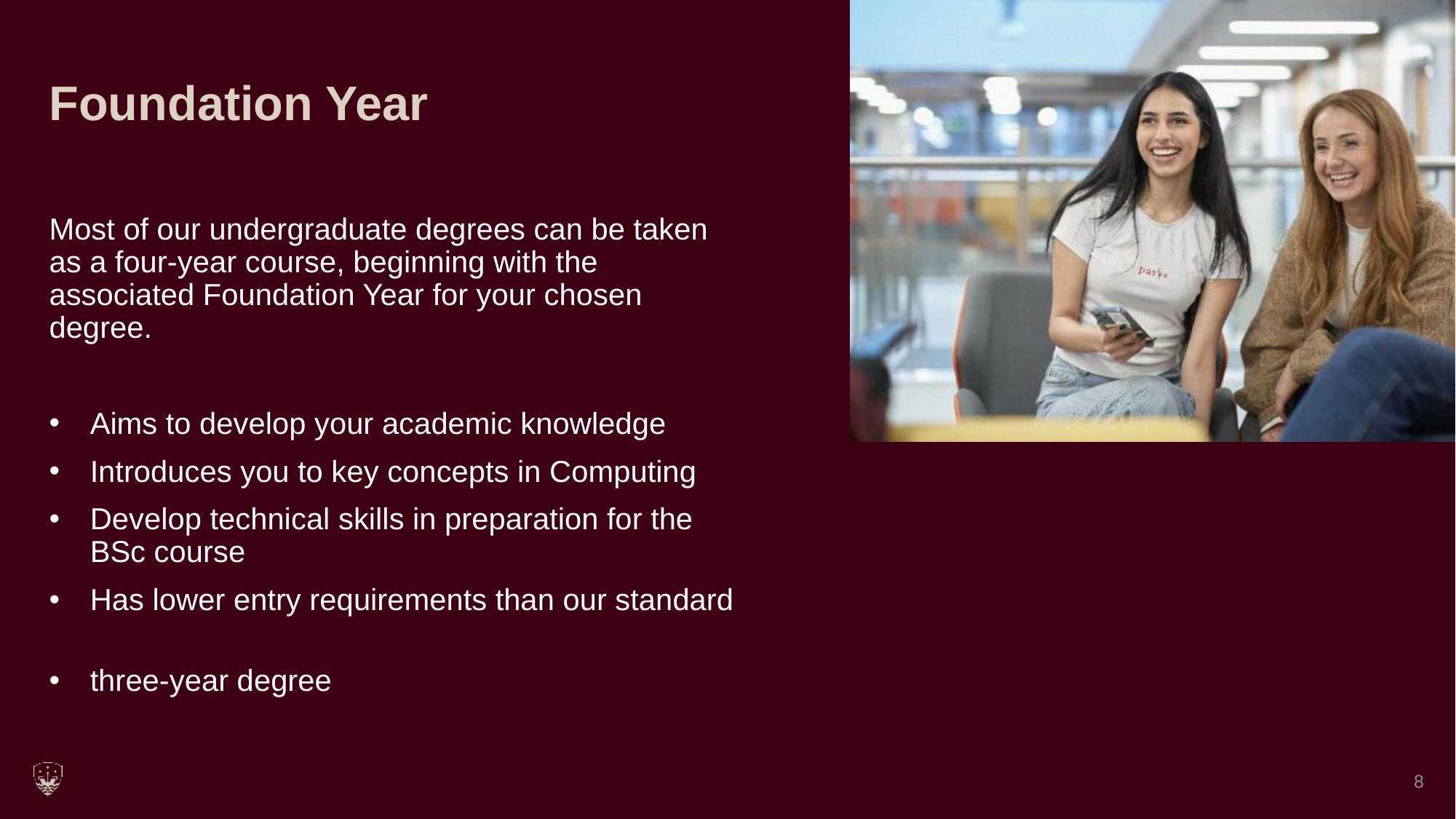

# Foundation Year
Most of our undergraduate degrees can be taken as a four-year course, beginning with the associated Foundation Year for your chosen degree.

Aims to develop your academic knowledge​
Introduces you to key concepts in Computing​
Develop technical skills in preparation for the BSc course​
Has lower entry requirements than our standard ​
three-year degree
8